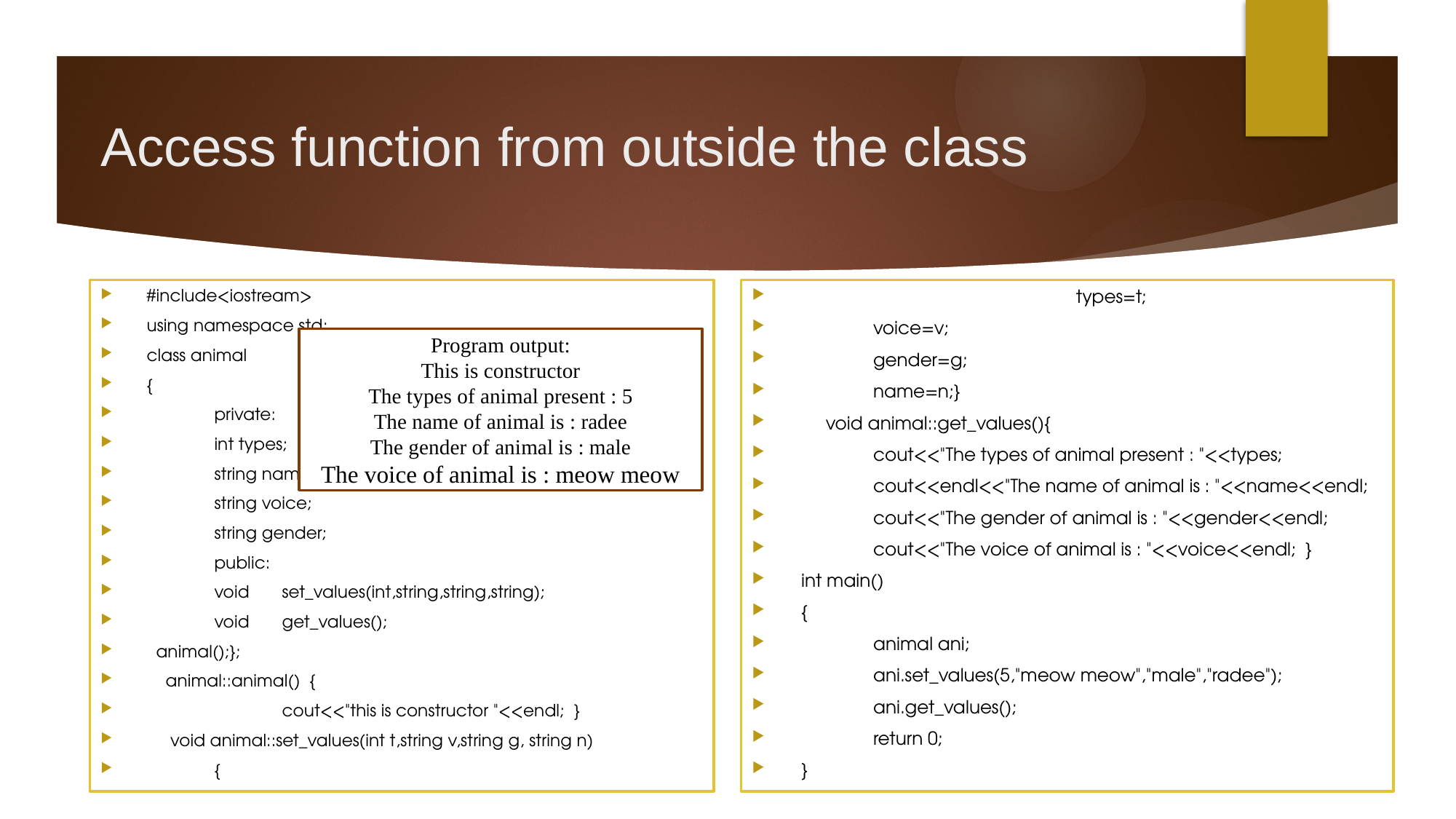

# Access function from outside the class
#include<iostream>
using namespace std;
class animal
{
	private:
	int types;
	string name;
	string voice;
	string gender;
	public:
	void	set_values(int,string,string,string);
	void	get_values();
  animal();};
    animal::animal()  {
                	cout<<"this is constructor "<<endl;  }
     void animal::set_values(int t,string v,string g, string n)
			{
                                                        types=t;
				voice=v;
				gender=g;
				name=n;}
     void animal::get_values(){
				cout<<"The types of animal present : "<<types;
				cout<<endl<<"The name of animal is : "<<name<<endl;
				cout<<"The gender of animal is : "<<gender<<endl;
				cout<<"The voice of animal is : "<<voice<<endl;	}
int main()
{
	animal ani;
	ani.set_values(5,"meow meow","male","radee");
	ani.get_values();
	return 0;
}
Program output:
This is constructor
The types of animal present : 5
The name of animal is : radee
The gender of animal is : male
The voice of animal is : meow meow